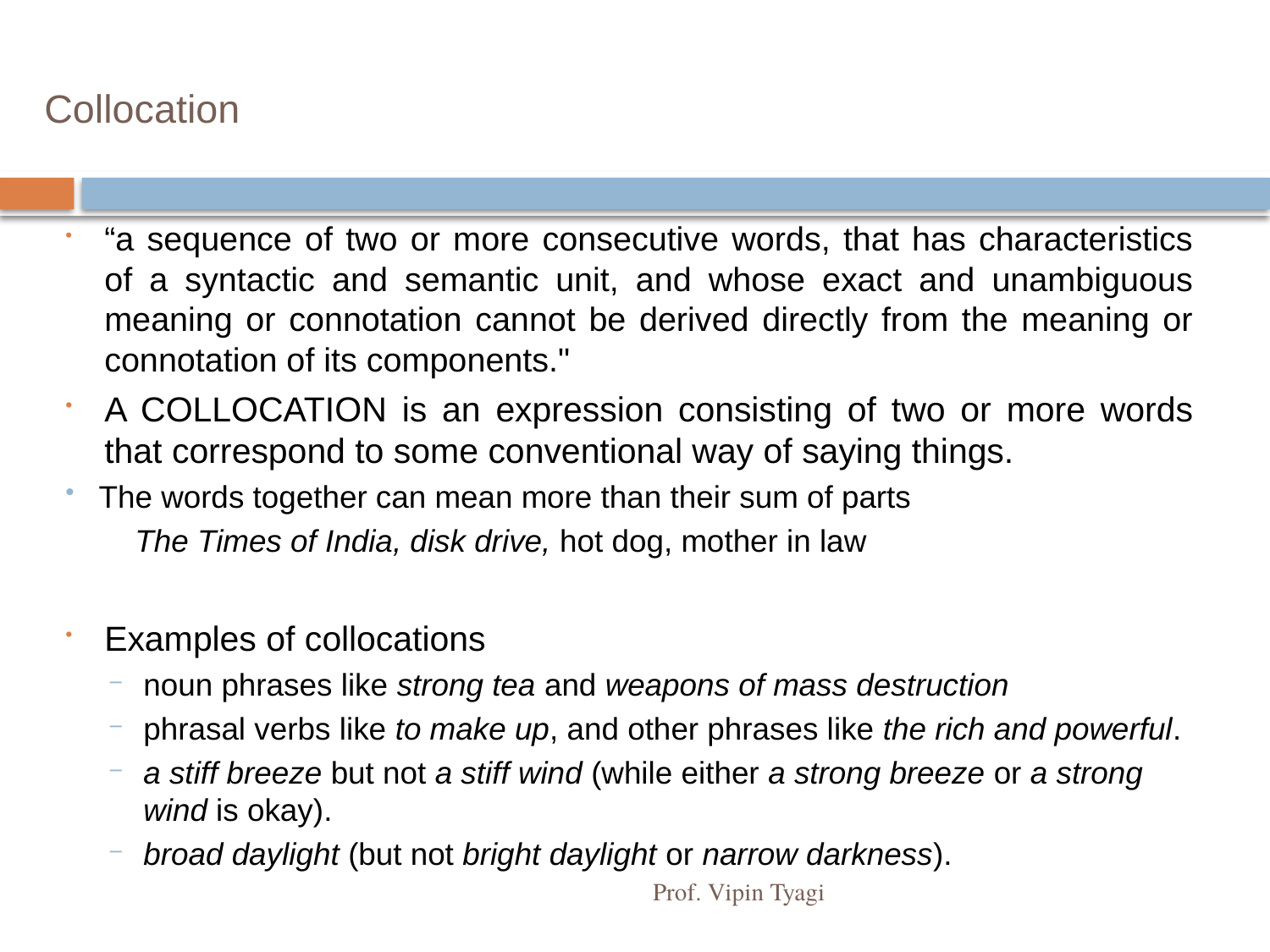

# Collocation
“a sequence of two or more consecutive words, that has characteristics of a syntactic and semantic unit, and whose exact and unambiguous meaning or connotation cannot be derived directly from the meaning or connotation of its components."
A COLLOCATION is an expression consisting of two or more words that correspond to some conventional way of saying things.
The words together can mean more than their sum of parts
        The Times of India, disk drive, hot dog, mother in law

Examples of collocations
noun phrases like strong tea and weapons of mass destruction
phrasal verbs like to make up, and other phrases like the rich and powerful.
a stiff breeze but not a stiff wind (while either a strong breeze or a strong wind is okay).
broad daylight (but not bright daylight or narrow darkness).
Prof. Vipin Tyagi